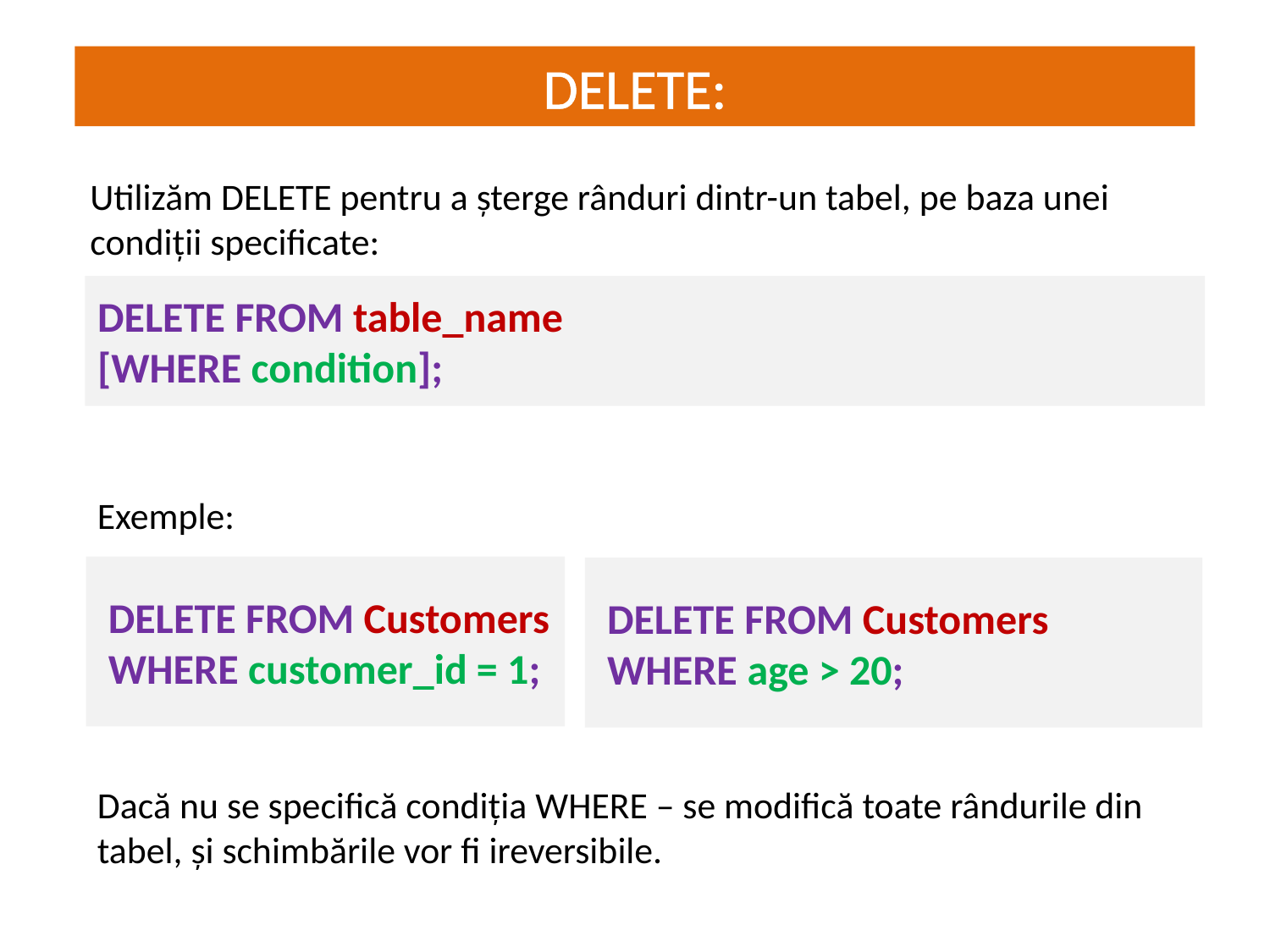

DELETE:
# JS = interactivitate dinamică
Utilizăm DELETE pentru a șterge rânduri dintr-un tabel, pe baza unei condiții specificate:
DELETE FROM table_name
[WHERE condition];
Exemple:
 DELETE FROM Customers
 WHERE customer_id = 1;
 DELETE FROM Customers
 WHERE age > 20;
Dacă nu se specifică condiția WHERE – se modifică toate rândurile din tabel, și schimbările vor fi ireversibile.